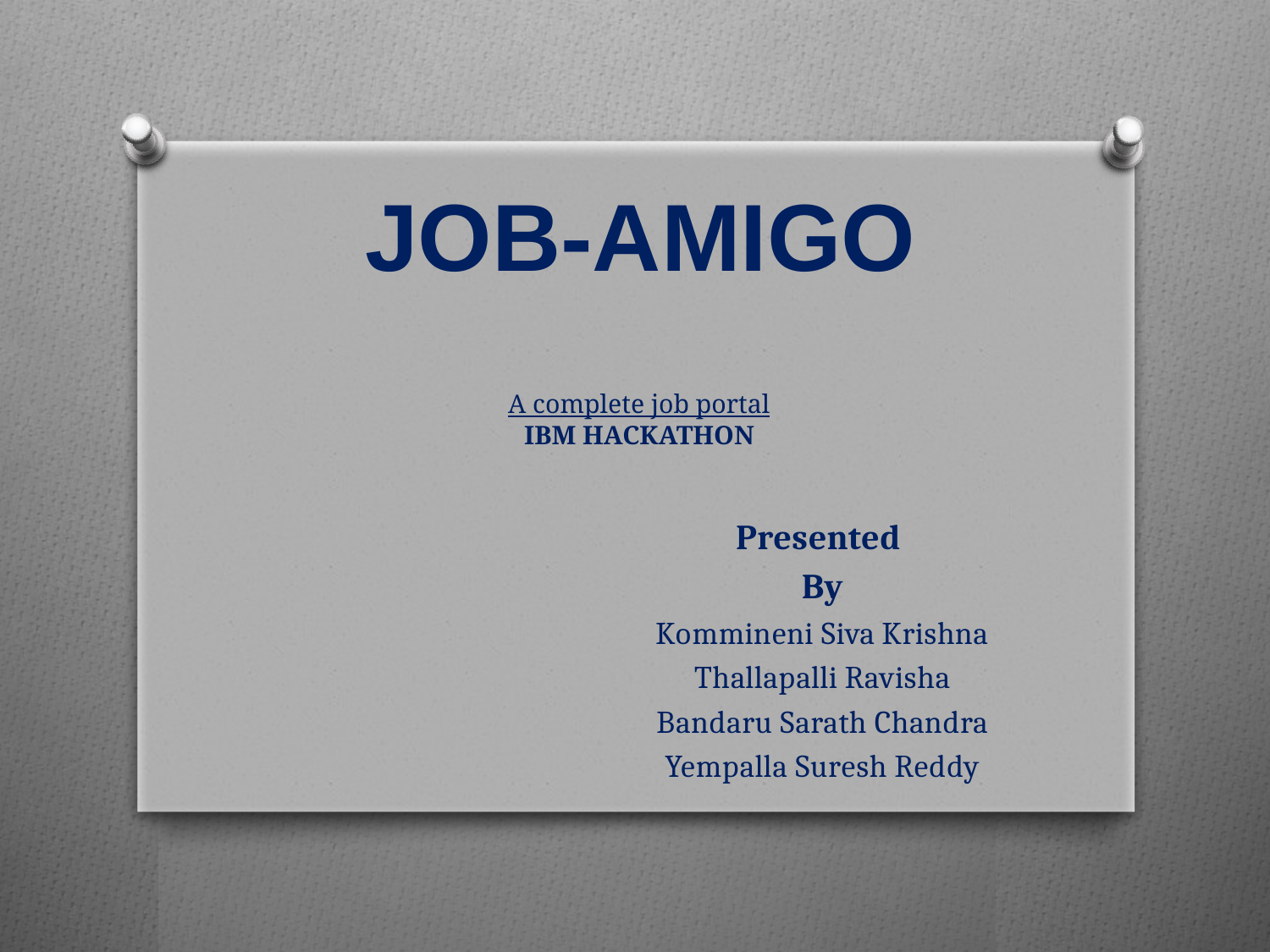

JOB-AMIGO
# A complete job portal IBM HACKATHON
Presented
By
Kommineni Siva Krishna
Thallapalli Ravisha
Bandaru Sarath Chandra
Yempalla Suresh Reddy